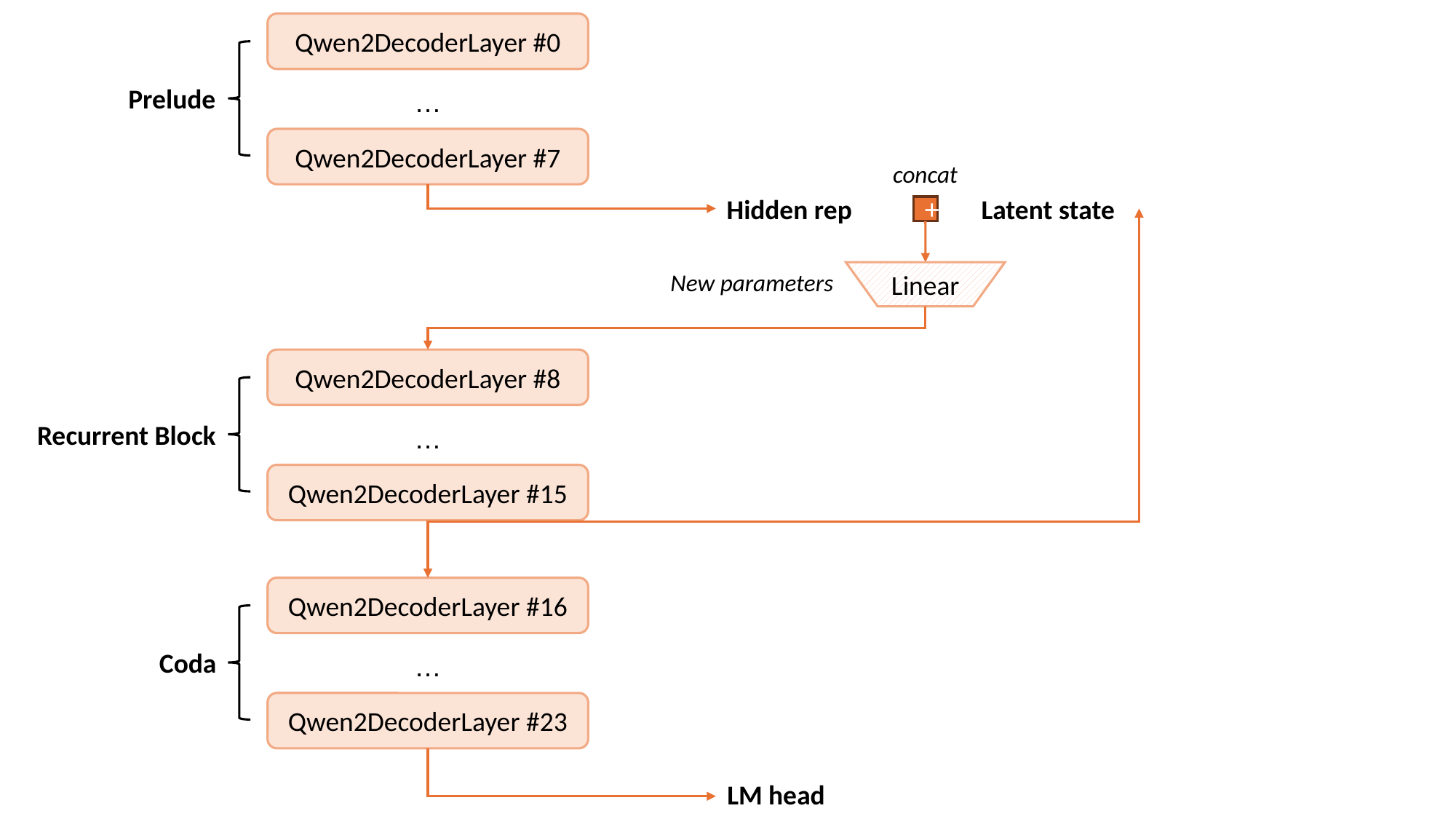

Qwen2DecoderLayer #0

Prelude
…
Qwen2DecoderLayer #7
concat
Hidden rep
Latent state
+
New parameters
Linear
Qwen2DecoderLayer #8

Recurrent Block
…
Qwen2DecoderLayer #15
Qwen2DecoderLayer #16

Coda
…
Qwen2DecoderLayer #23
LM head